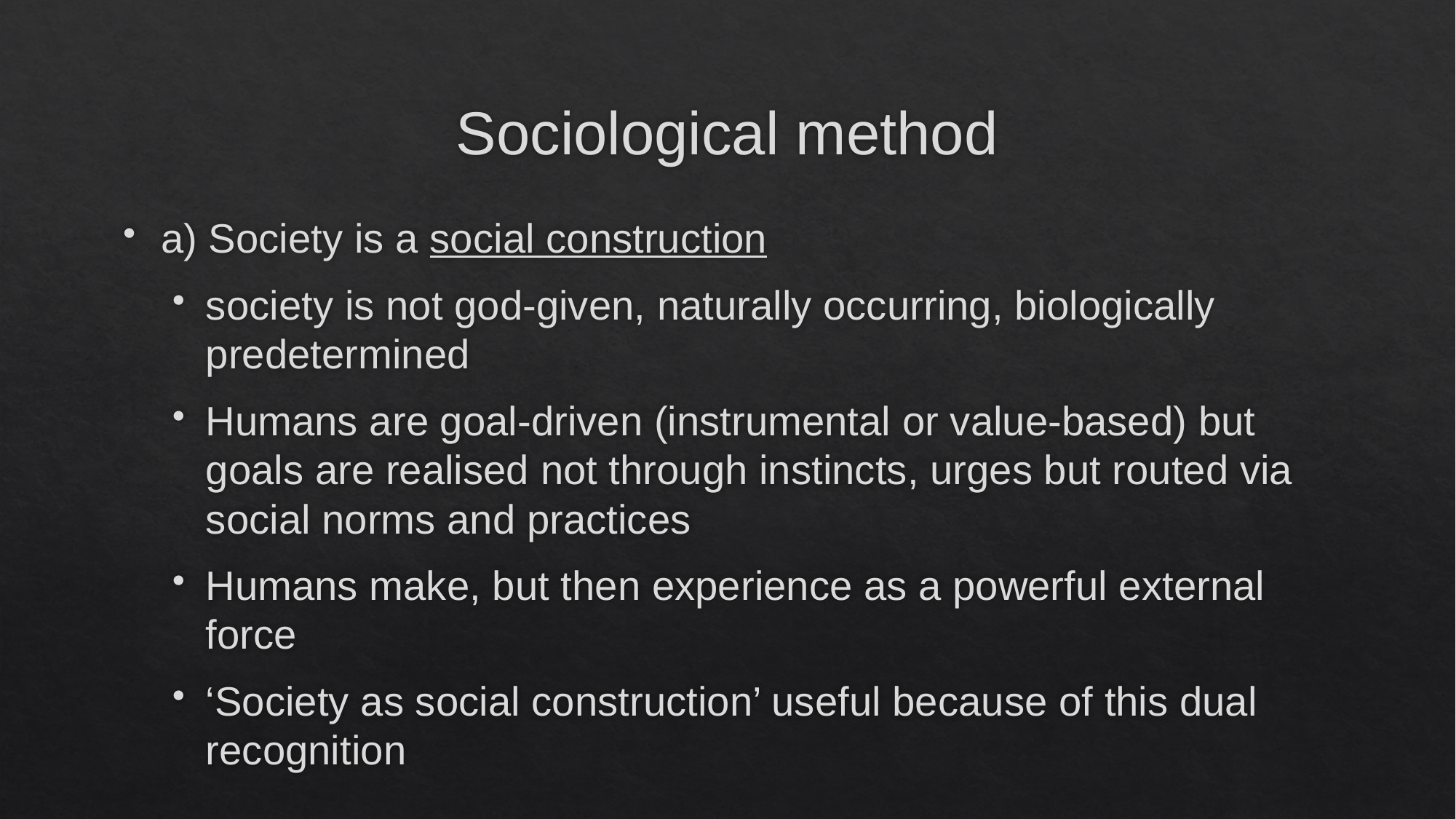

# Sociological method
a) Society is a social construction
society is not god-given, naturally occurring, biologically predetermined
Humans are goal-driven (instrumental or value-based) but goals are realised not through instincts, urges but routed via social norms and practices
Humans make, but then experience as a powerful external force
‘Society as social construction’ useful because of this dual recognition